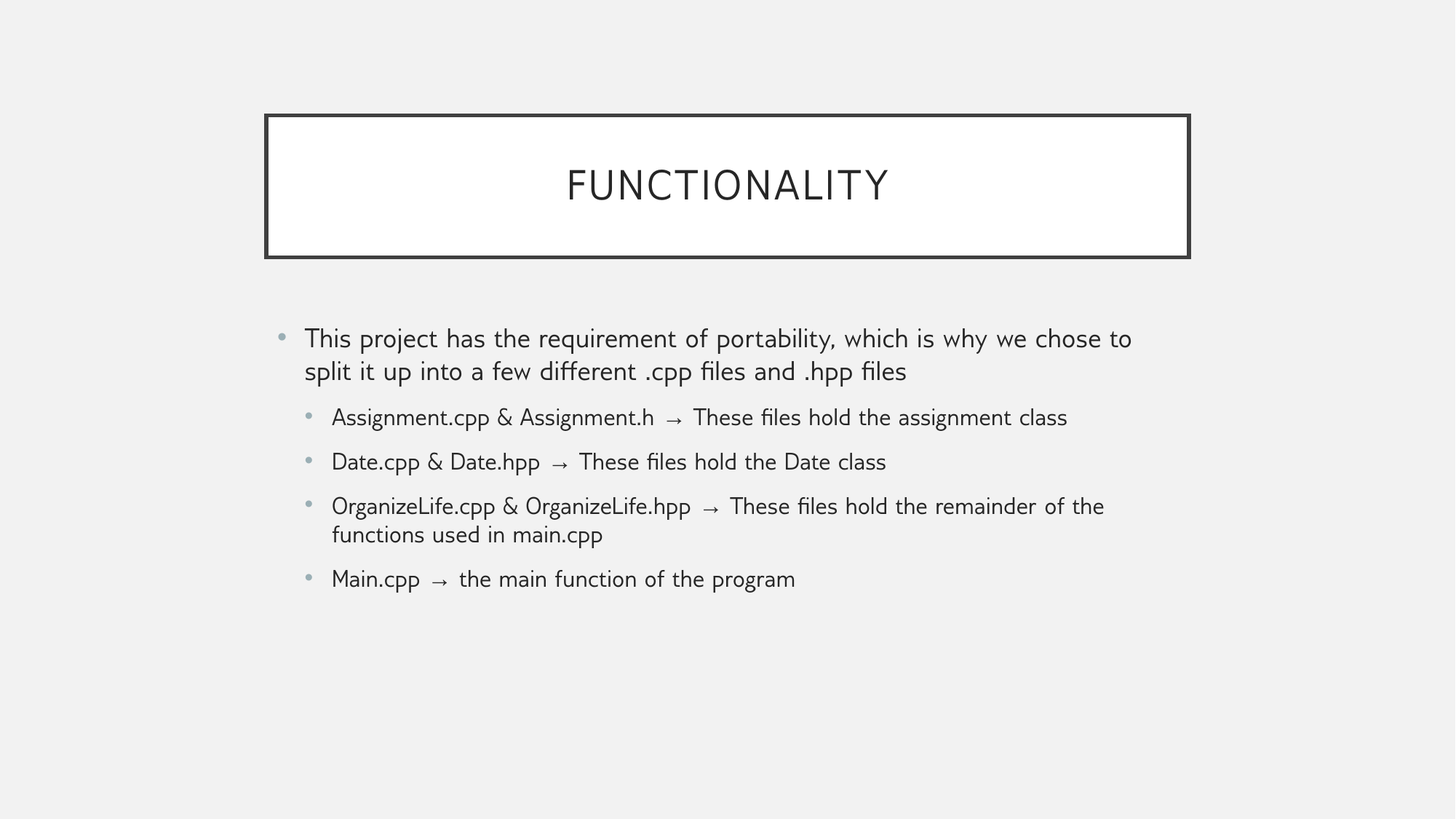

# Functionality
This project has the requirement of portability, which is why we chose to split it up into a few different .cpp files and .hpp files
Assignment.cpp & Assignment.h → These files hold the assignment class
Date.cpp & Date.hpp → These files hold the Date class
OrganizeLife.cpp & OrganizeLife.hpp → These files hold the remainder of the functions used in main.cpp
Main.cpp → the main function of the program